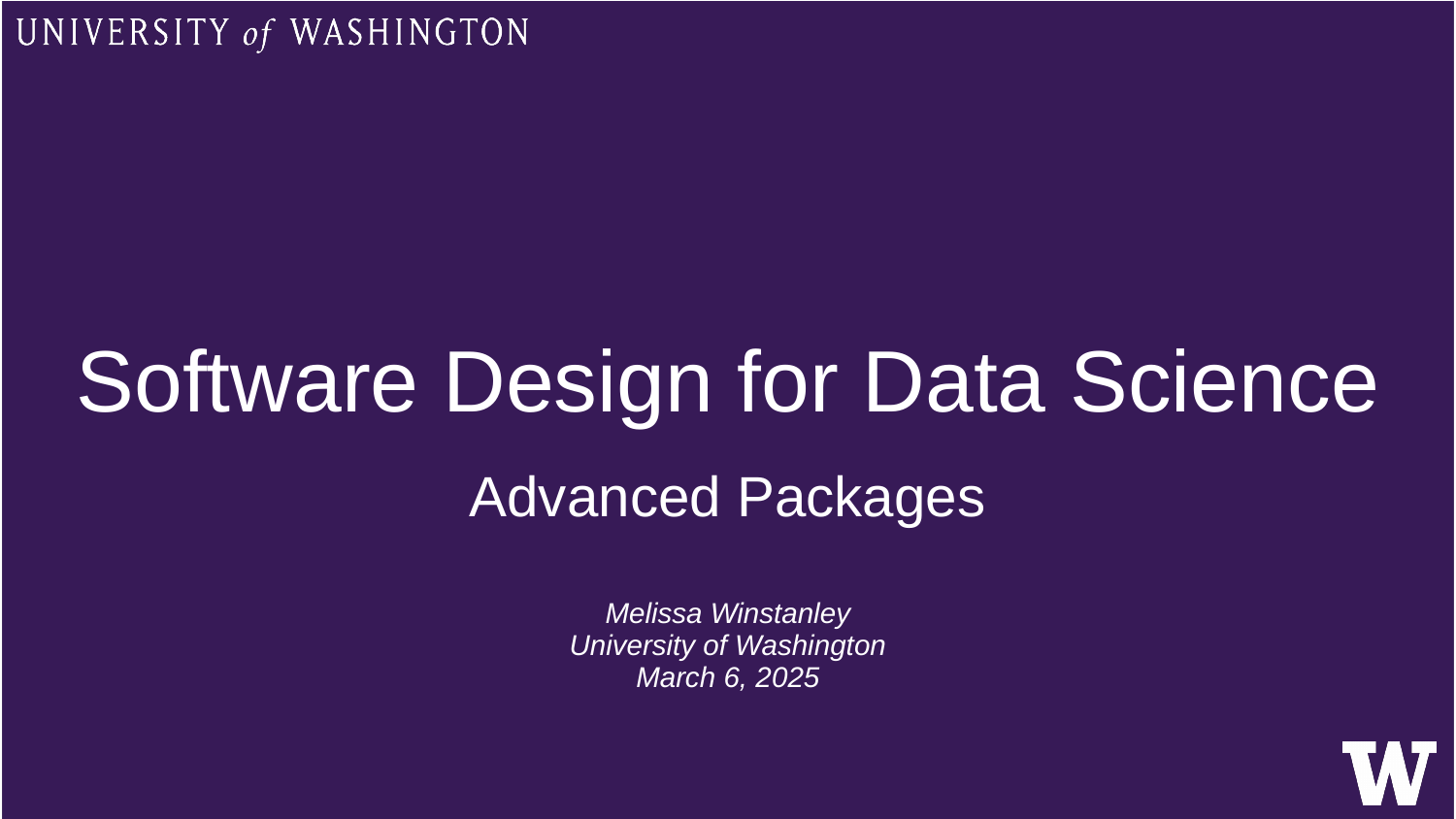

# Software Design for Data Science
Advanced Packages
Melissa Winstanley
University of Washington
March 6, 2025